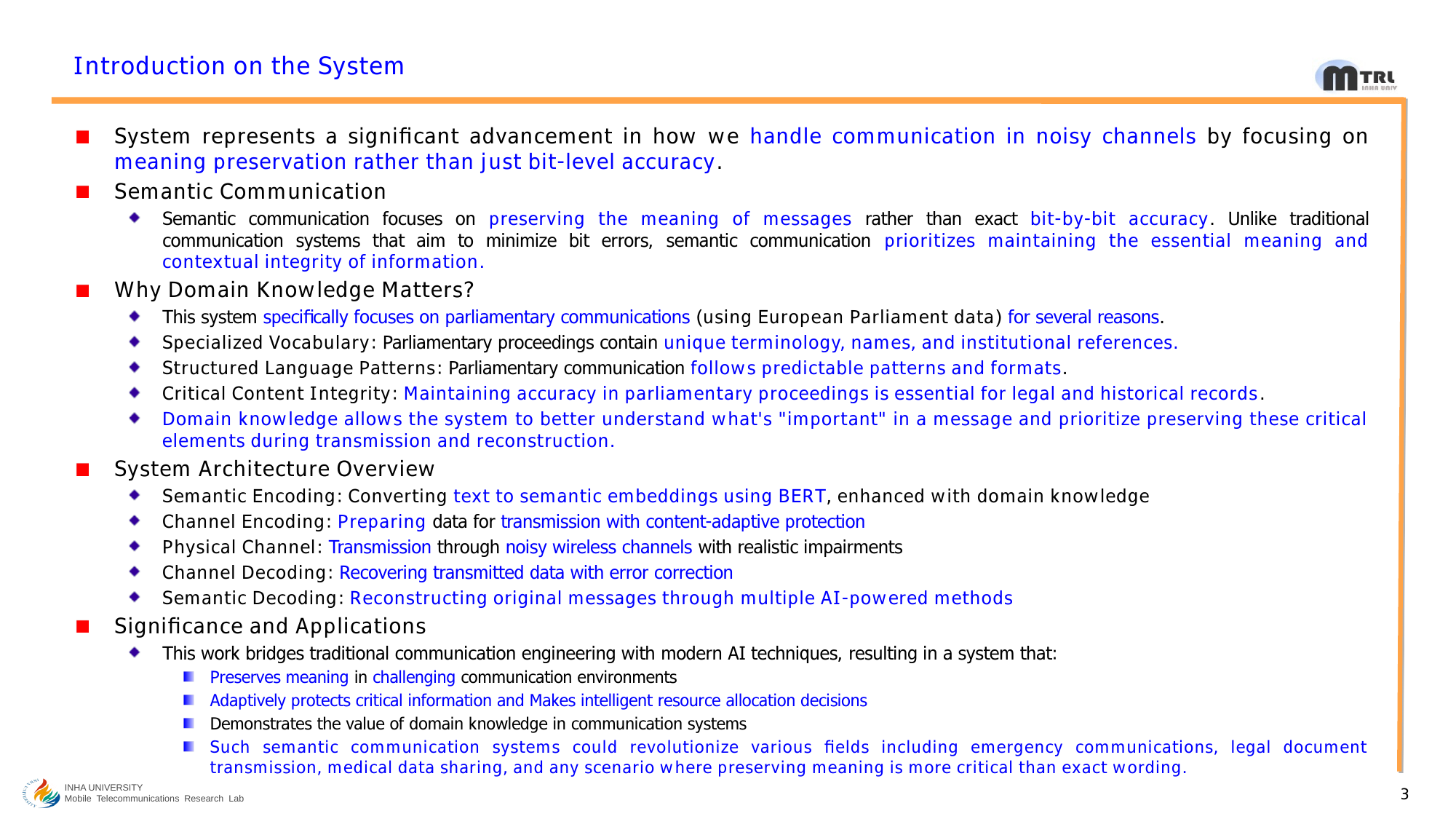

# Introduction on the System
System represents a significant advancement in how we handle communication in noisy channels by focusing on meaning preservation rather than just bit-level accuracy.
Semantic Communication
Semantic communication focuses on preserving the meaning of messages rather than exact bit-by-bit accuracy. Unlike traditional communication systems that aim to minimize bit errors, semantic communication prioritizes maintaining the essential meaning and contextual integrity of information.
Why Domain Knowledge Matters?
This system specifically focuses on parliamentary communications (using European Parliament data) for several reasons.
Specialized Vocabulary: Parliamentary proceedings contain unique terminology, names, and institutional references.
Structured Language Patterns: Parliamentary communication follows predictable patterns and formats.
Critical Content Integrity: Maintaining accuracy in parliamentary proceedings is essential for legal and historical records.
Domain knowledge allows the system to better understand what's "important" in a message and prioritize preserving these critical elements during transmission and reconstruction.
System Architecture Overview
Semantic Encoding: Converting text to semantic embeddings using BERT, enhanced with domain knowledge
Channel Encoding: Preparing data for transmission with content-adaptive protection
Physical Channel: Transmission through noisy wireless channels with realistic impairments
Channel Decoding: Recovering transmitted data with error correction
Semantic Decoding: Reconstructing original messages through multiple AI-powered methods
Significance and Applications
This work bridges traditional communication engineering with modern AI techniques, resulting in a system that:
Preserves meaning in challenging communication environments
Adaptively protects critical information and Makes intelligent resource allocation decisions
Demonstrates the value of domain knowledge in communication systems
Such semantic communication systems could revolutionize various fields including emergency communications, legal document transmission, medical data sharing, and any scenario where preserving meaning is more critical than exact wording.

INHA UNIVERSITY
Mobile  Telecommunications  Research  Lab

3